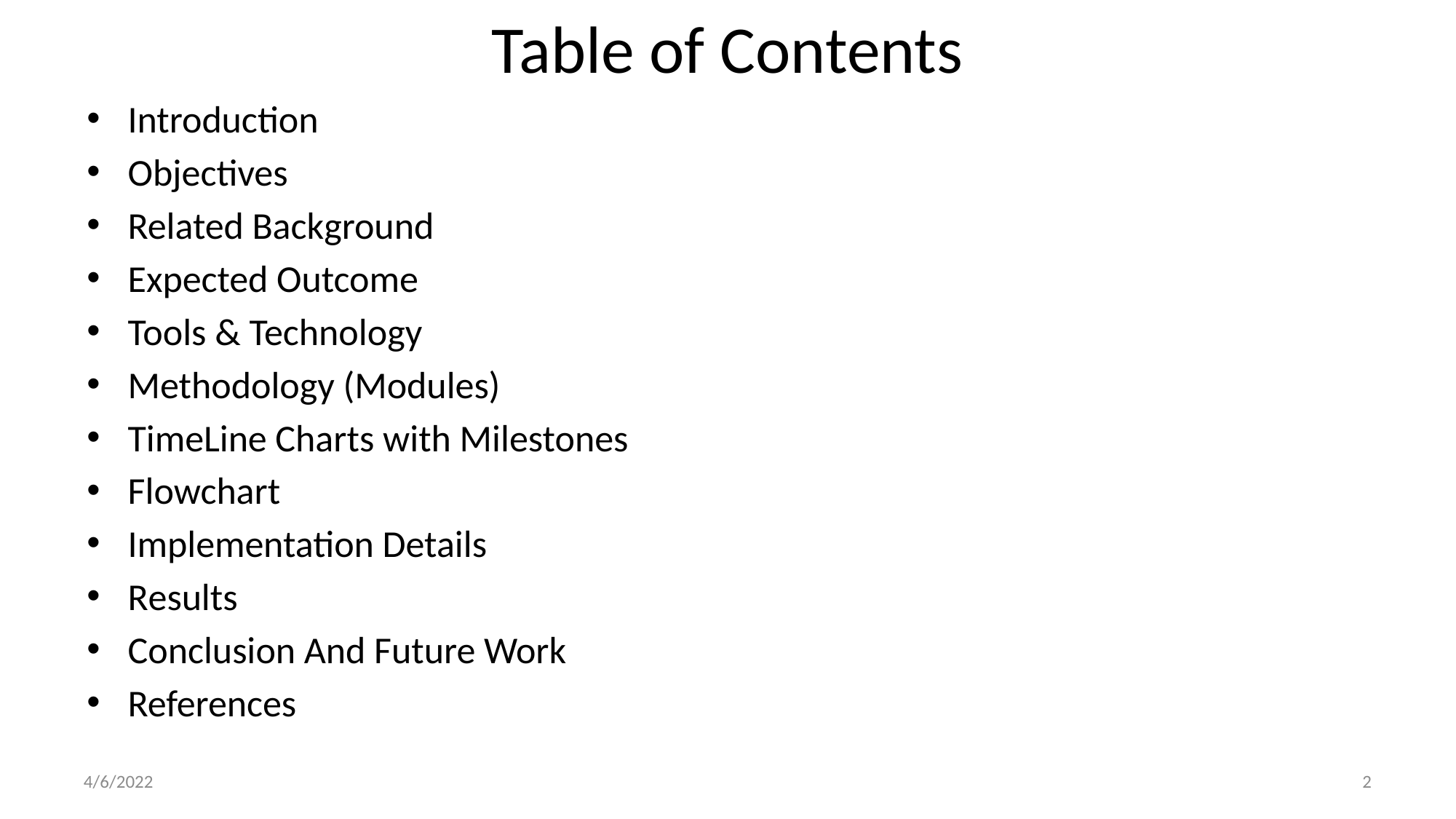

# Table of Contents
Introduction
Objectives
Related Background
Expected Outcome
Tools & Technology
Methodology (Modules)
TimeLine Charts with Milestones
Flowchart
Implementation Details
Results
Conclusion And Future Work
References
4/6/2022
2